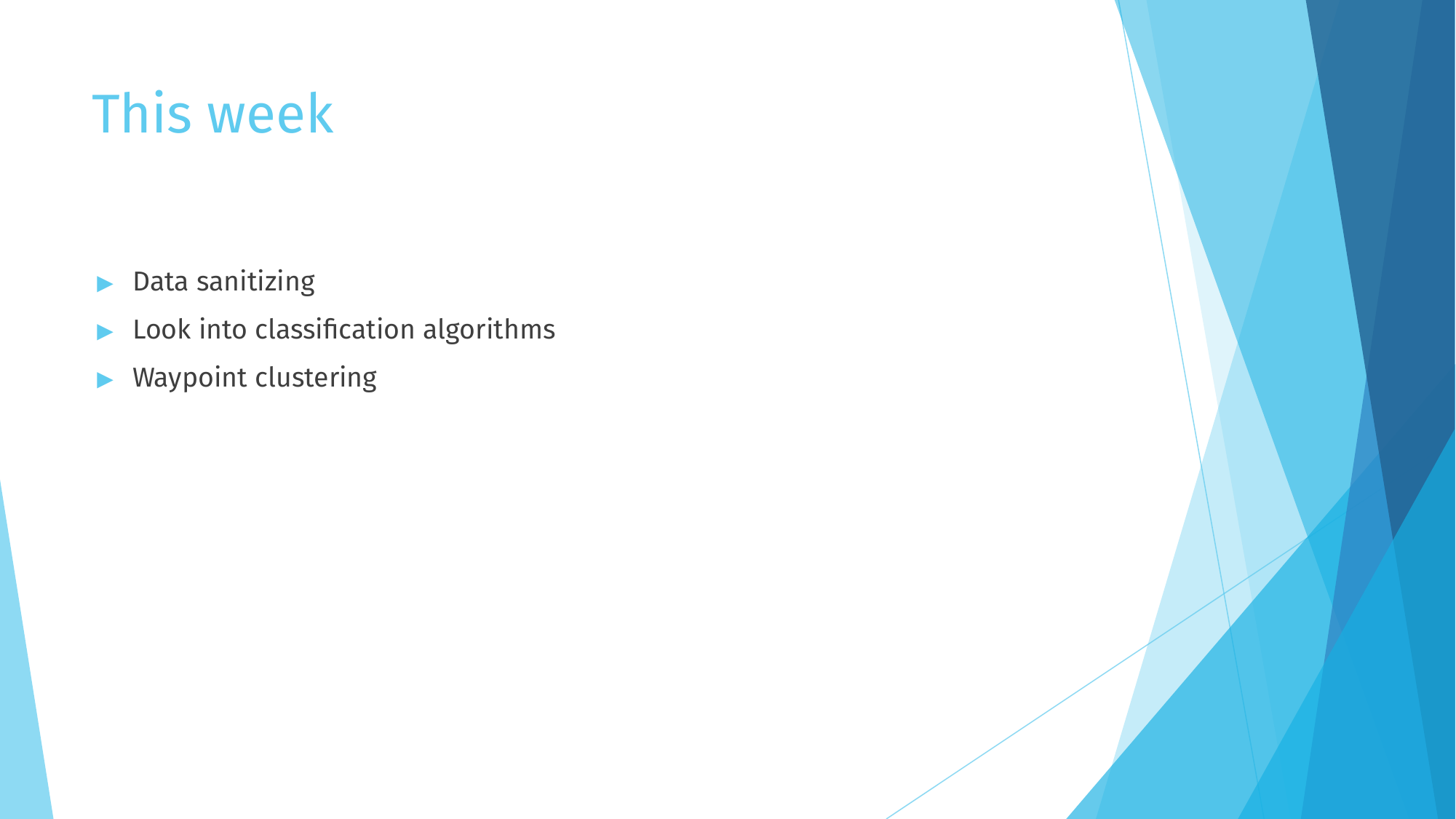

# This week
Data sanitizing
Look into classification algorithms
Waypoint clustering